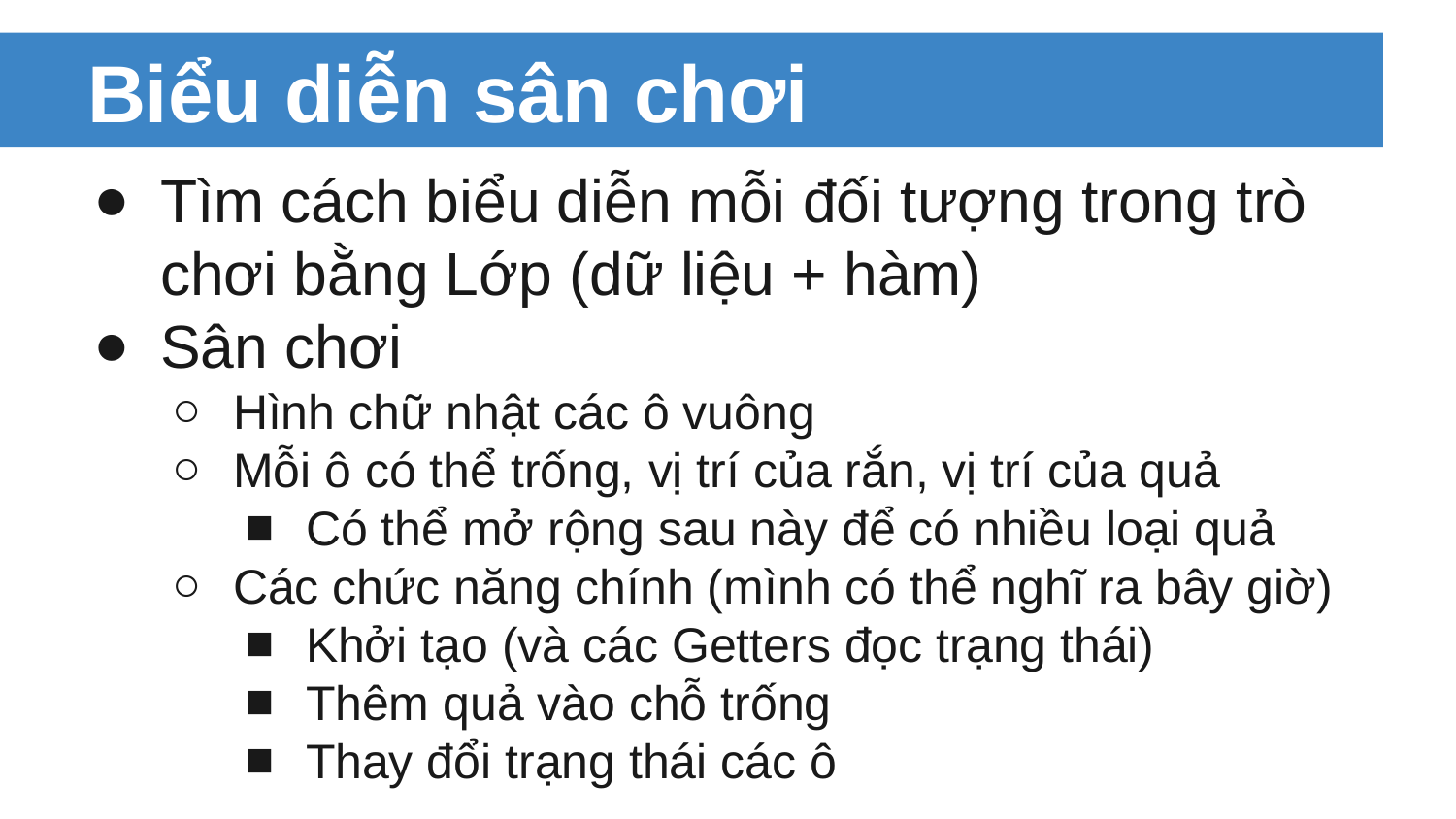

# Biểu diễn sân chơi
Tìm cách biểu diễn mỗi đối tượng trong trò chơi bằng Lớp (dữ liệu + hàm)
Sân chơi
Hình chữ nhật các ô vuông
Mỗi ô có thể trống, vị trí của rắn, vị trí của quả
Có thể mở rộng sau này để có nhiều loại quả
Các chức năng chính (mình có thể nghĩ ra bây giờ)
Khởi tạo (và các Getters đọc trạng thái)
Thêm quả vào chỗ trống
Thay đổi trạng thái các ô